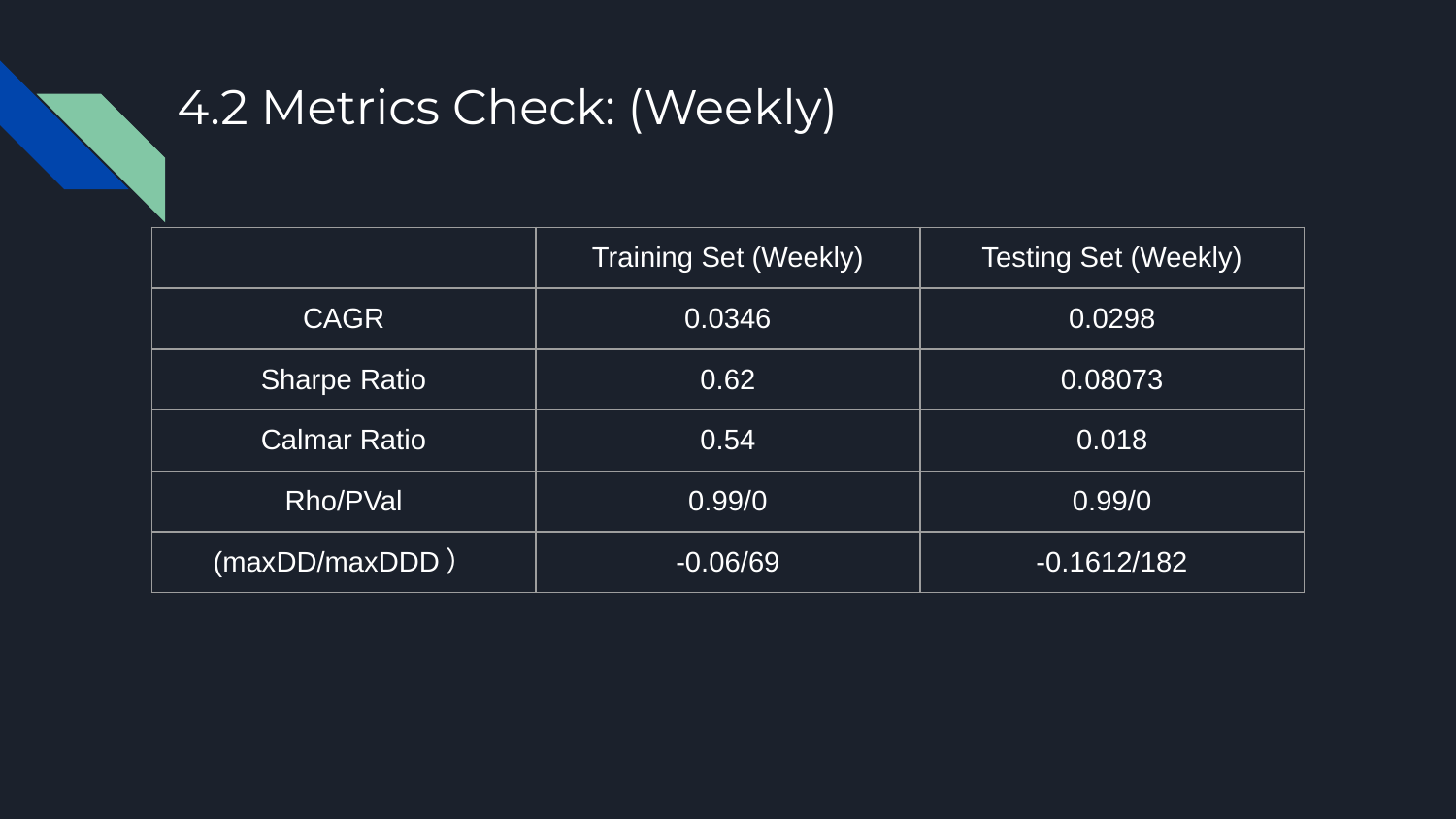

# 4.2 Metrics Check: (Weekly)

|  | Training Set (Weekly) | Testing Set (Weekly) |
| --- | --- | --- |
| CAGR | 0.0346 | 0.0298 |
| Sharpe Ratio | 0.62 | 0.08073 |
| Calmar Ratio | 0.54 | 0.018 |
| Rho/PVal | 0.99/0 | 0.99/0 |
| (maxDD/maxDDD） | -0.06/69 | -0.1612/182 |